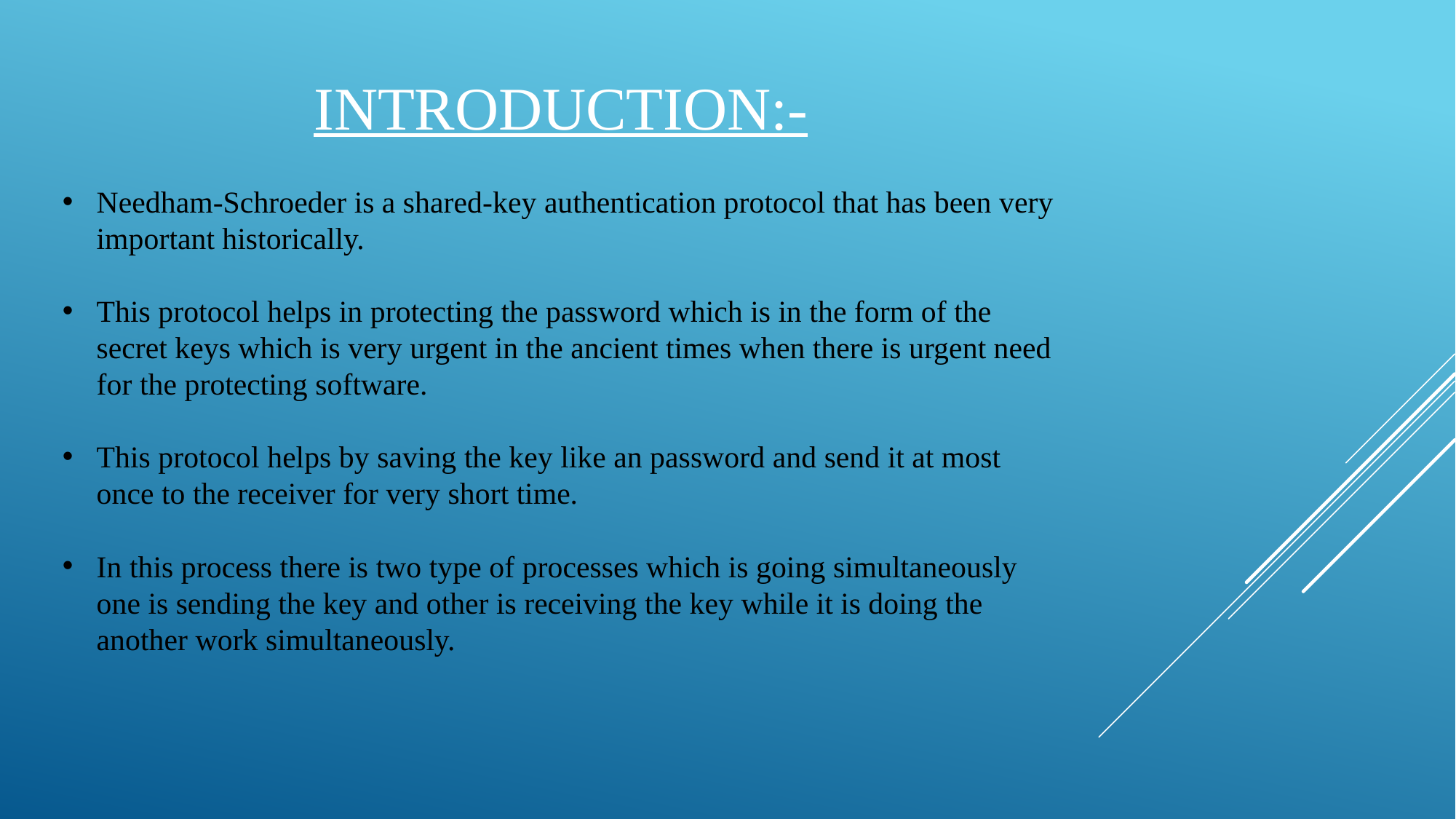

# INTRODUCTION:-
Needham-Schroeder is a shared-key authentication protocol that has been very important historically.

This protocol helps in protecting the password which is in the form of the secret keys which is very urgent in the ancient times when there is urgent need for the protecting software.

This protocol helps by saving the key like an password and send it at most once to the receiver for very short time.

In this process there is two type of processes which is going simultaneously one is sending the key and other is receiving the key while it is doing the another work simultaneously.